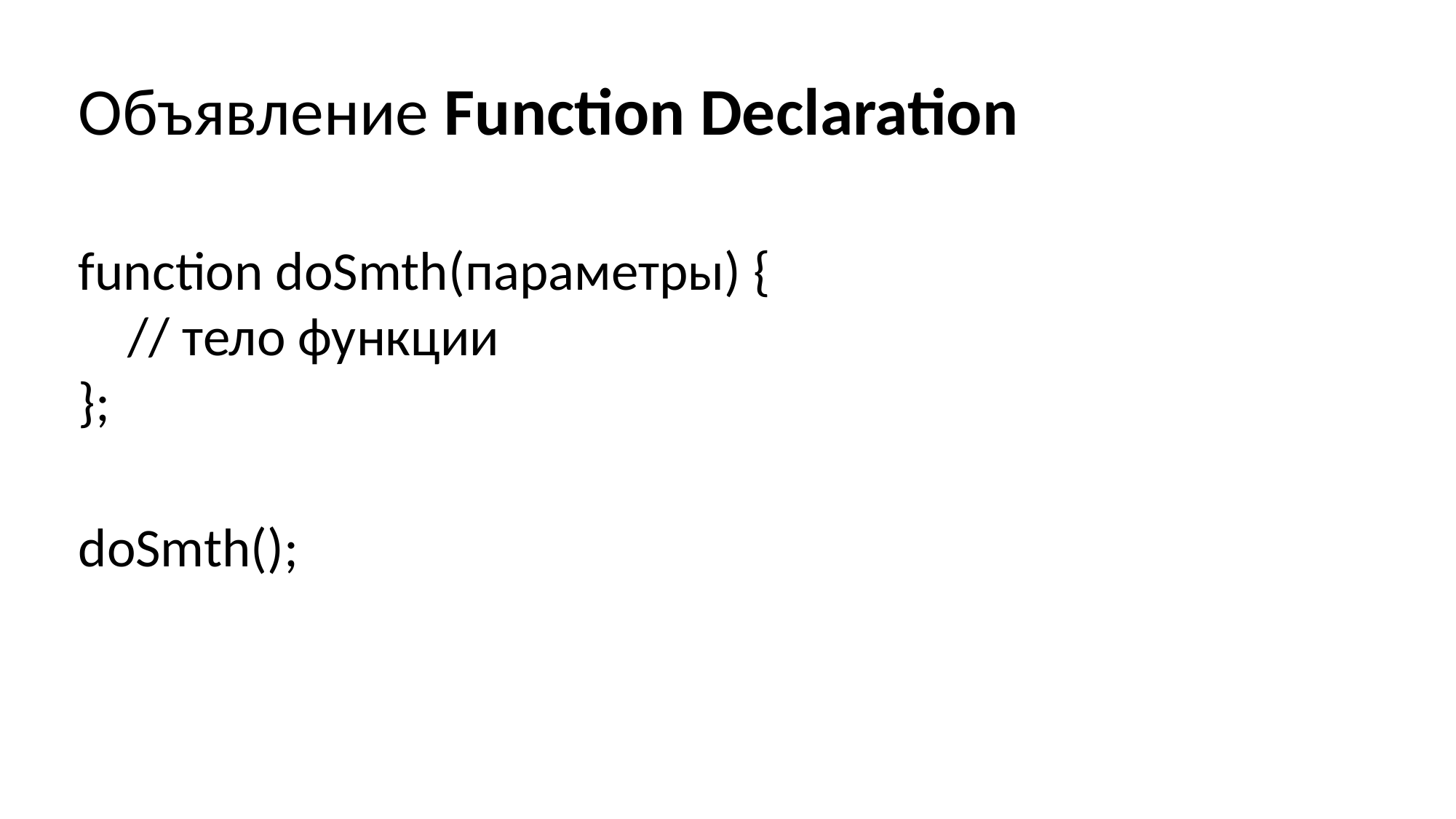

Объявление Function Declaration

function doSmth(параметры) {
    // тело функции
};

doSmth();